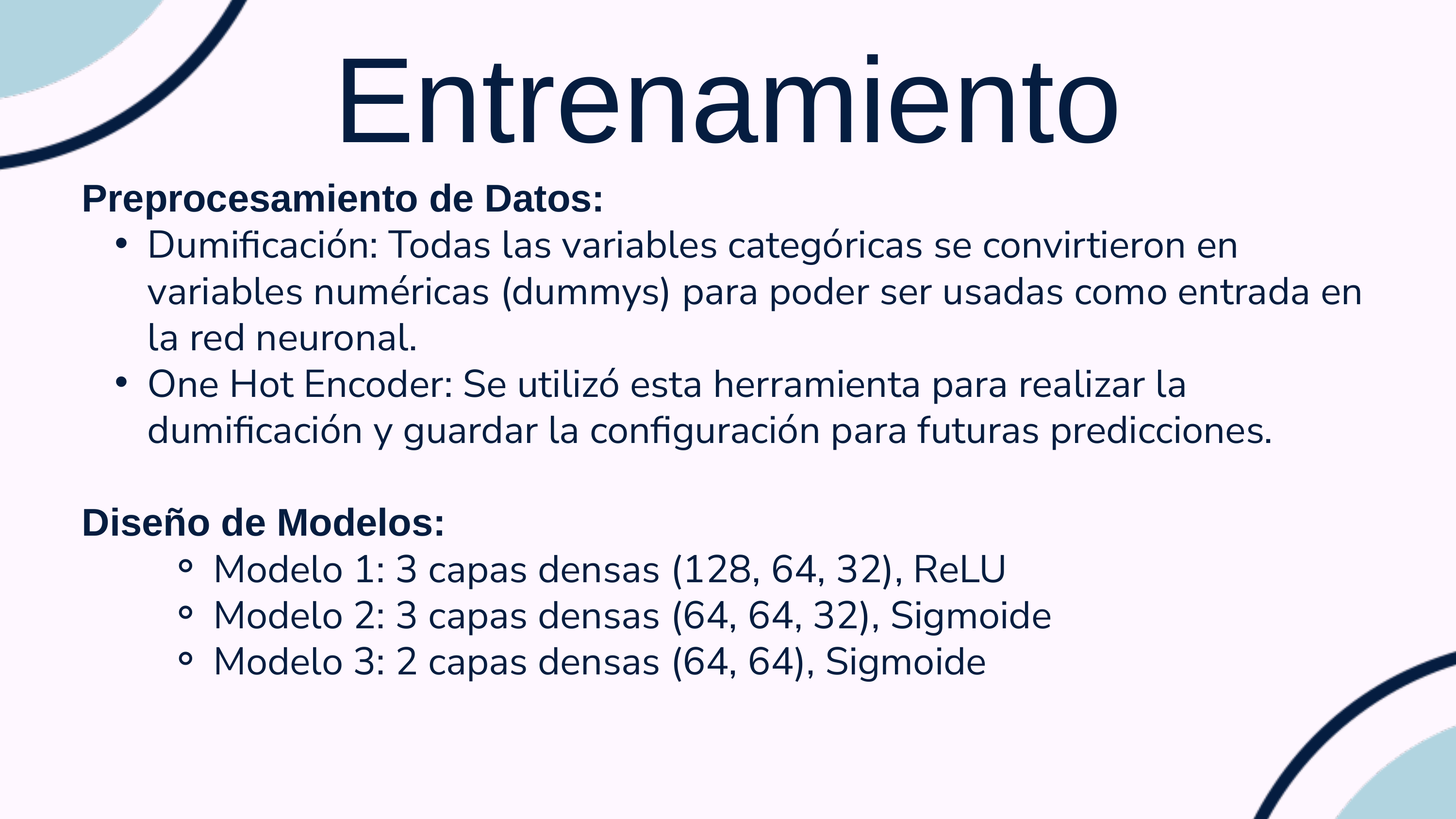

Entrenamiento
Preprocesamiento de Datos:
Dumificación: Todas las variables categóricas se convirtieron en variables numéricas (dummys) para poder ser usadas como entrada en la red neuronal.
One Hot Encoder: Se utilizó esta herramienta para realizar la dumificación y guardar la configuración para futuras predicciones.

Diseño de Modelos:
Modelo 1: 3 capas densas (128, 64, 32), ReLU
Modelo 2: 3 capas densas (64, 64, 32), Sigmoide
Modelo 3: 2 capas densas (64, 64), Sigmoide